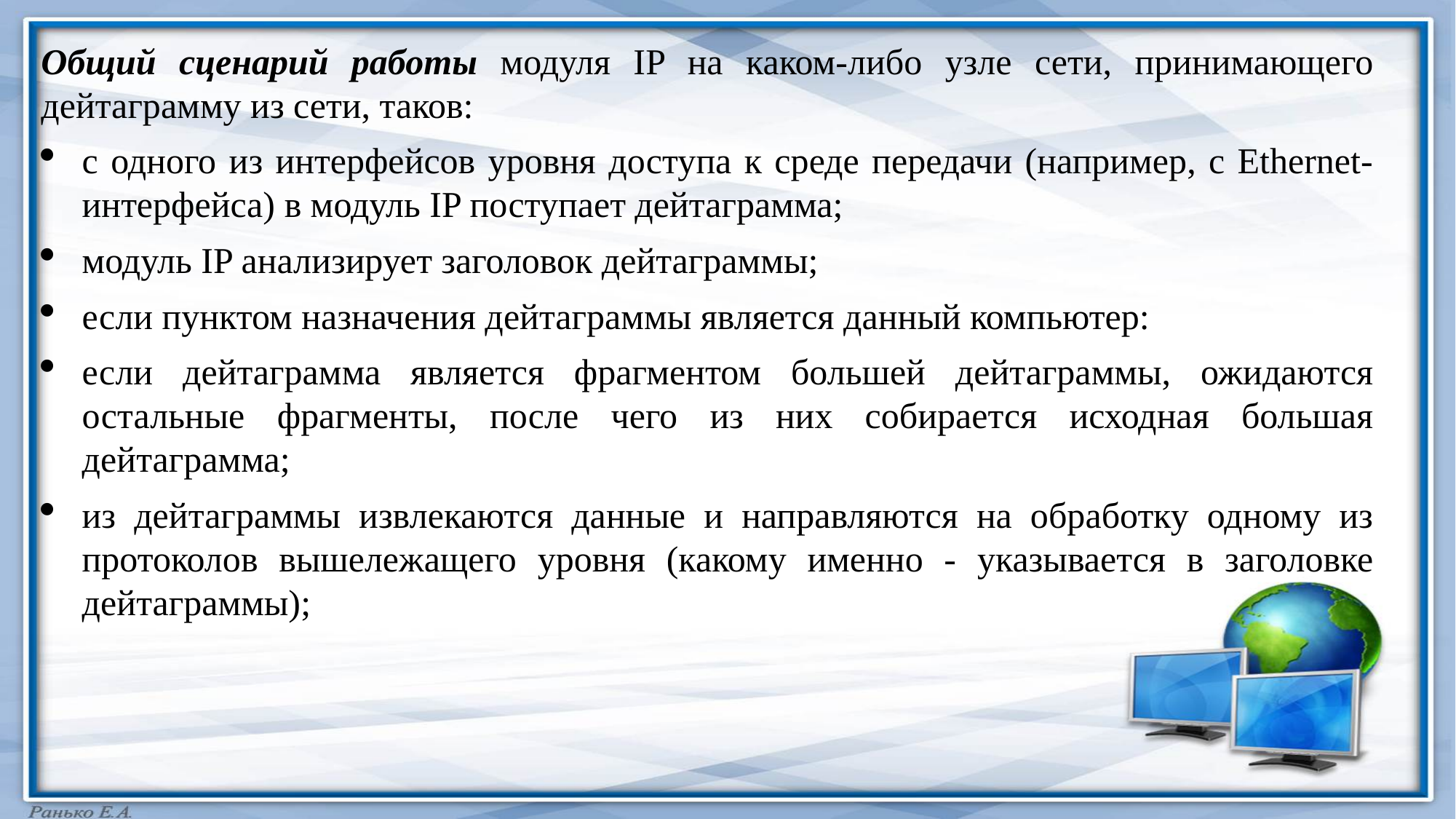

Общий сценарий работы модуля IP на каком-либо узле сети, принимающего дейтаграмму из сети, таков:
с одного из интерфейсов уровня доступа к среде передачи (например, с Ethernet-интерфейса) в модуль IP поступает дейтаграмма;
модуль IP анализирует заголовок дейтаграммы;
если пунктом назначения дейтаграммы является данный компьютер:
если дейтаграмма является фрагментом большей дейтаграммы, ожидаются остальные фрагменты, после чего из них собирается исходная большая дейтаграмма;
из дейтаграммы извлекаются данные и направляются на обработку одному из протоколов вышележащего уровня (какому именно - указывается в заголовке дейтаграммы);